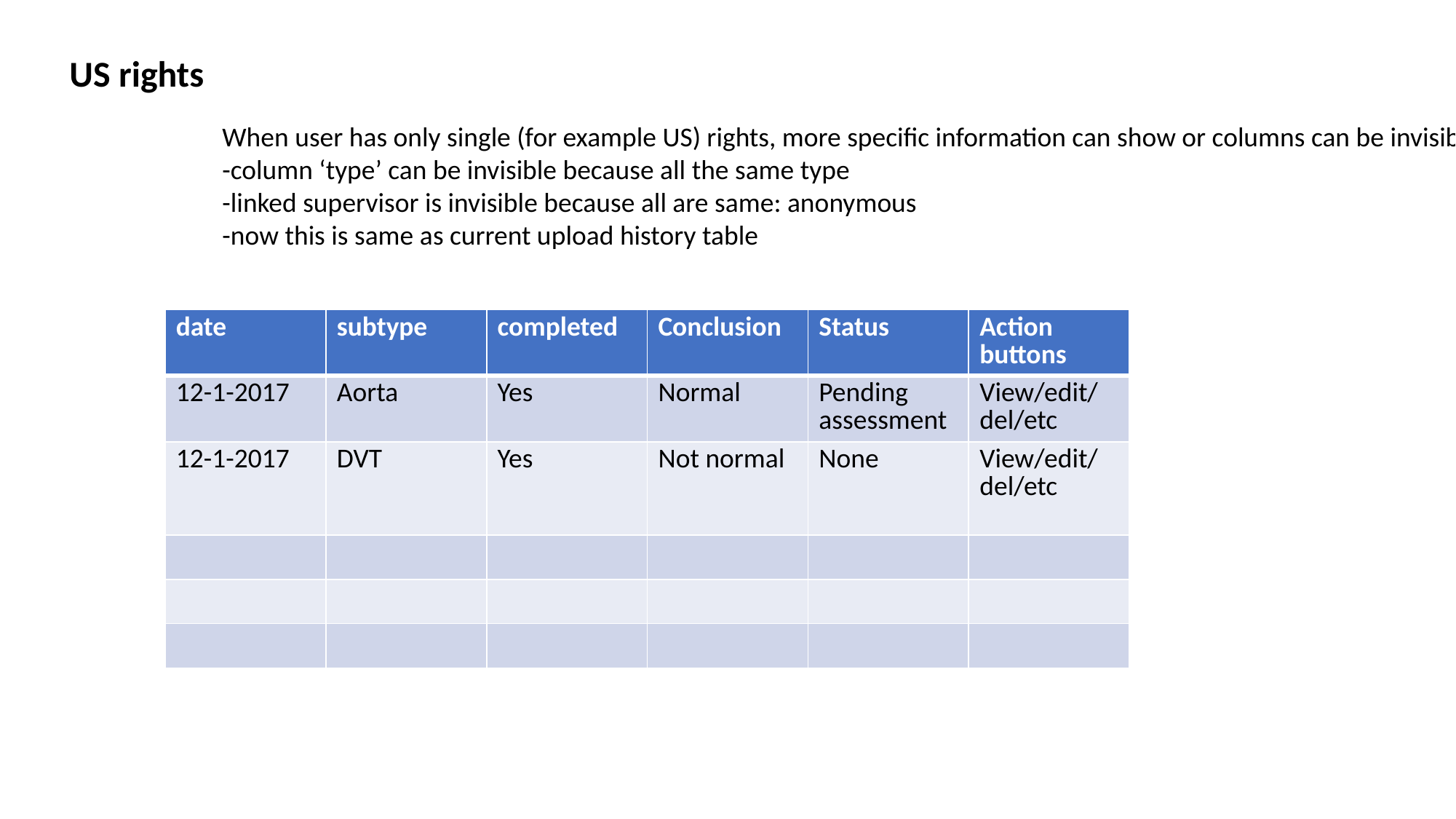

US rights
When user has only single (for example US) rights, more specific information can show or columns can be invisible:
-column ‘type’ can be invisible because all the same type
-linked supervisor is invisible because all are same: anonymous
-now this is same as current upload history table
| date | subtype | completed | Conclusion | Status | Action buttons |
| --- | --- | --- | --- | --- | --- |
| 12-1-2017 | Aorta | Yes | Normal | Pending assessment | View/edit/del/etc |
| 12-1-2017 | DVT | Yes | Not normal | None | View/edit/del/etc |
|  |  |  |  |  |  |
|  |  |  |  |  |  |
|  |  |  |  |  |  |